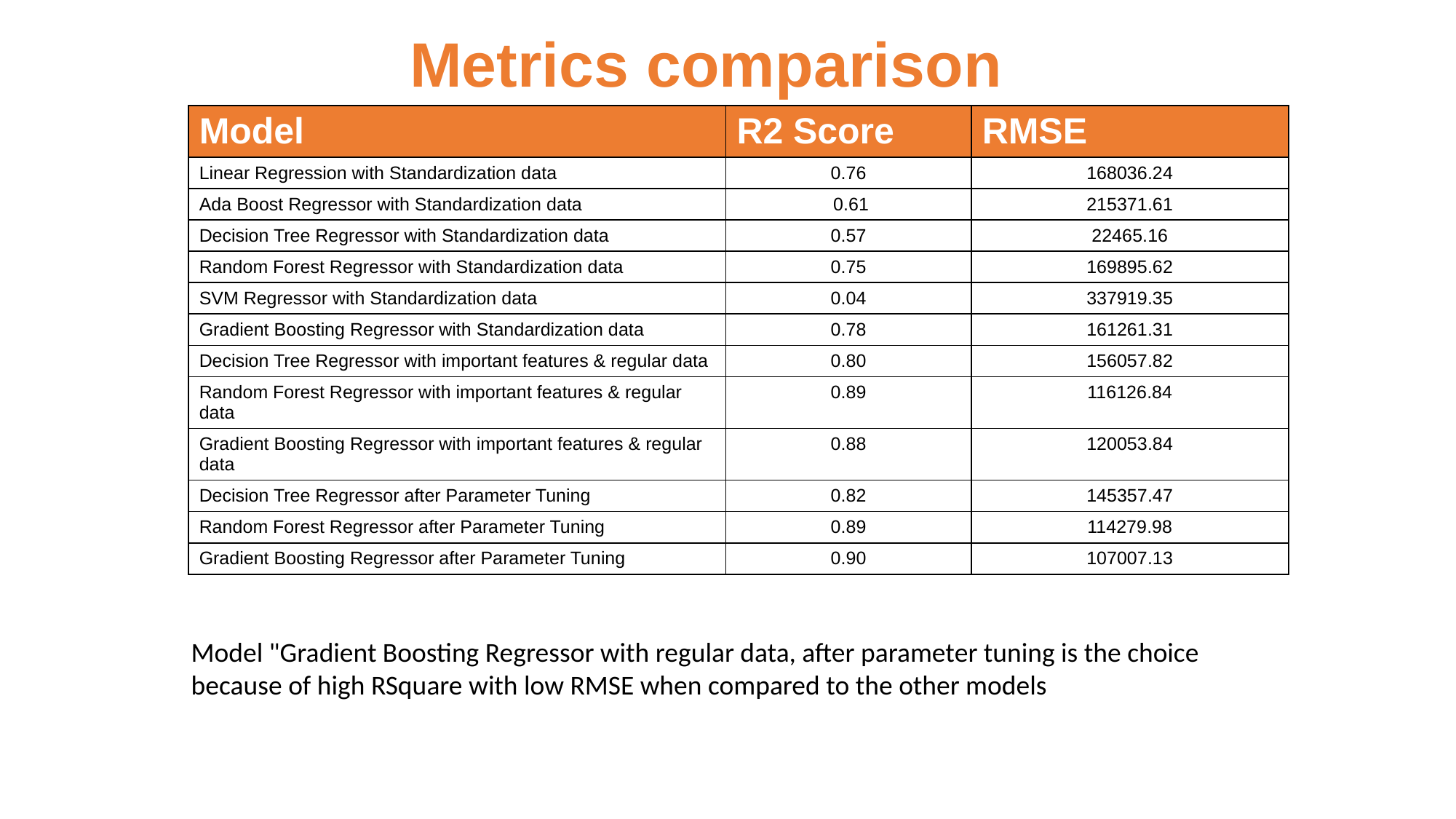

# Metrics comparison
| Model | R2 Score | RMSE |
| --- | --- | --- |
| Linear Regression with Standardization data | 0.76 | 168036.24 |
| Ada Boost Regressor with Standardization data | 0.61 | 215371.61 |
| Decision Tree Regressor with Standardization data | 0.57 | 22465.16 |
| Random Forest Regressor with Standardization data | 0.75 | 169895.62 |
| SVM Regressor with Standardization data | 0.04 | 337919.35 |
| Gradient Boosting Regressor with Standardization data | 0.78 | 161261.31 |
| Decision Tree Regressor with important features & regular data | 0.80 | 156057.82 |
| Random Forest Regressor with important features & regular data | 0.89 | 116126.84 |
| Gradient Boosting Regressor with important features & regular data | 0.88 | 120053.84 |
| Decision Tree Regressor after Parameter Tuning | 0.82 | 145357.47 |
| Random Forest Regressor after Parameter Tuning | 0.89 | 114279.98 |
| Gradient Boosting Regressor after Parameter Tuning | 0.90 | 107007.13 |
Model "Gradient Boosting Regressor with regular data, after parameter tuning is the choice because of high RSquare with low RMSE when compared to the other models